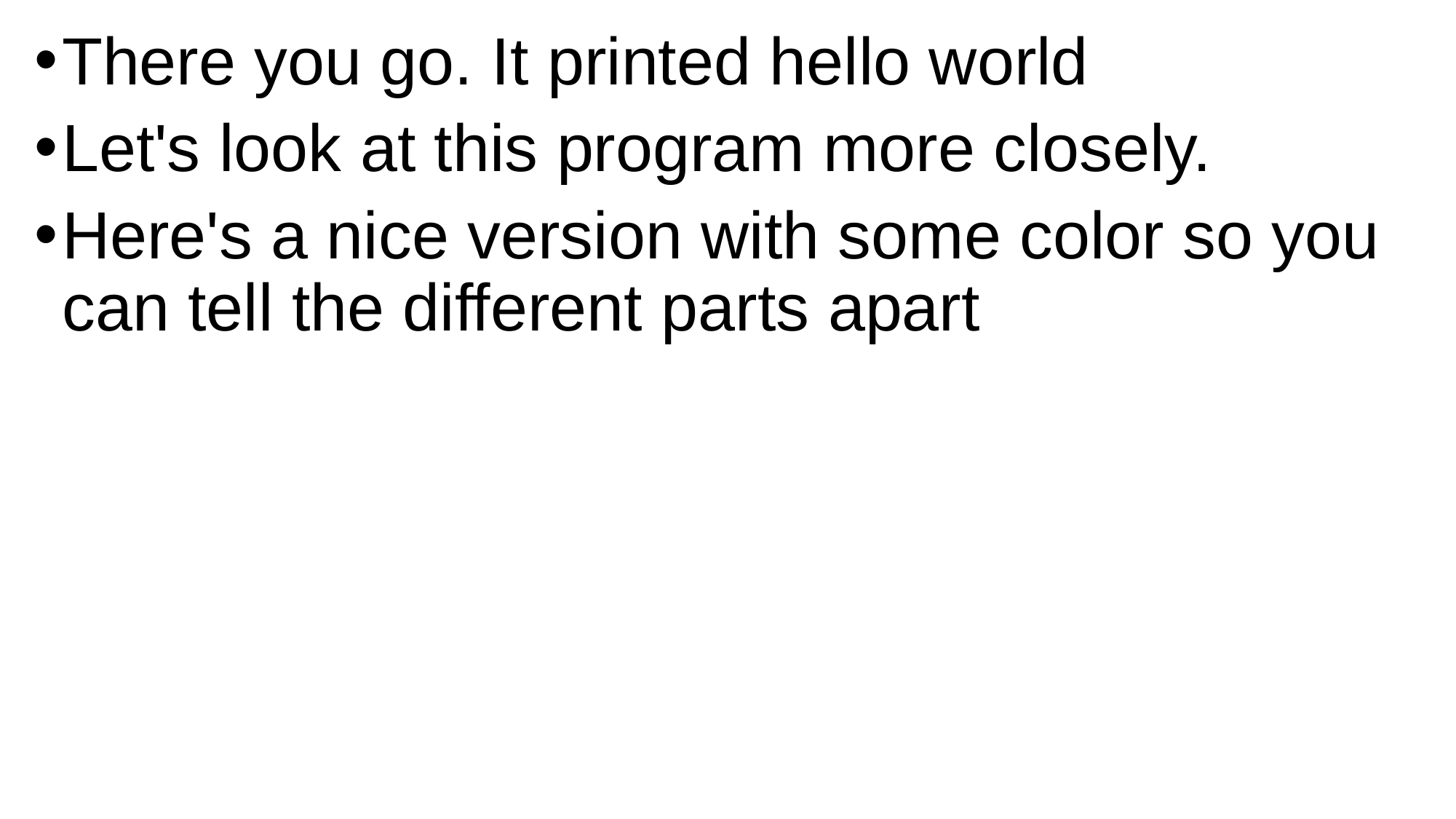

There you go. It printed hello world
Let's look at this program more closely.
Here's a nice version with some color so you can tell the different parts apart